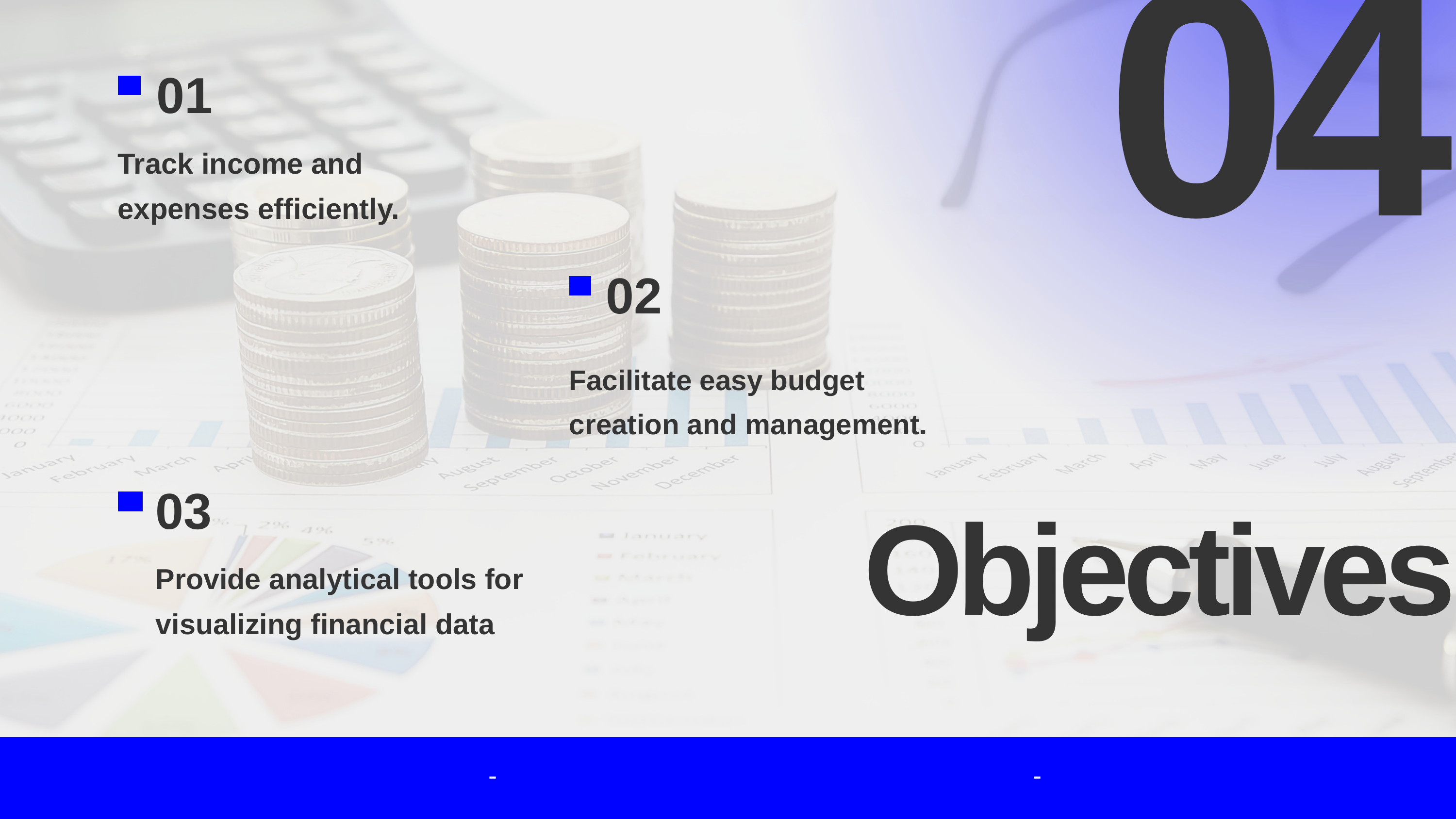

04
01

Track income and expenses efficiently.

02

Facilitate easy budget creation and management.

 Objectives

03

Provide analytical tools for visualizing financial data

-
-